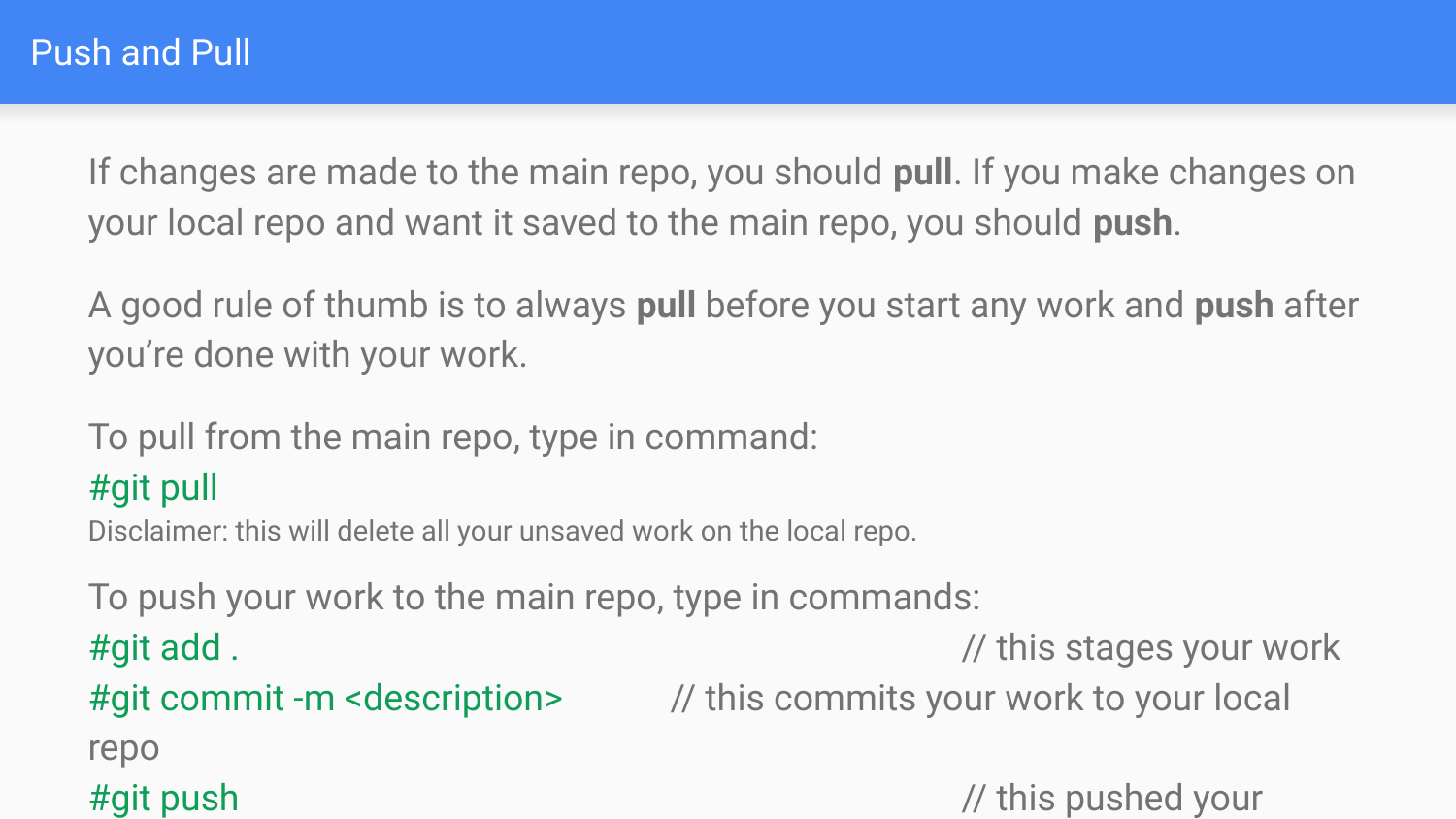

# Push and Pull
If changes are made to the main repo, you should pull. If you make changes on your local repo and want it saved to the main repo, you should push.
A good rule of thumb is to always pull before you start any work and push after you’re done with your work.
To pull from the main repo, type in command:
#git pull
Disclaimer: this will delete all your unsaved work on the local repo.
To push your work to the main repo, type in commands:
#git add .					// this stages your work
#git commit -m <description>	// this commits your work to your local repo
#git push					// this pushed your commit to the main repo